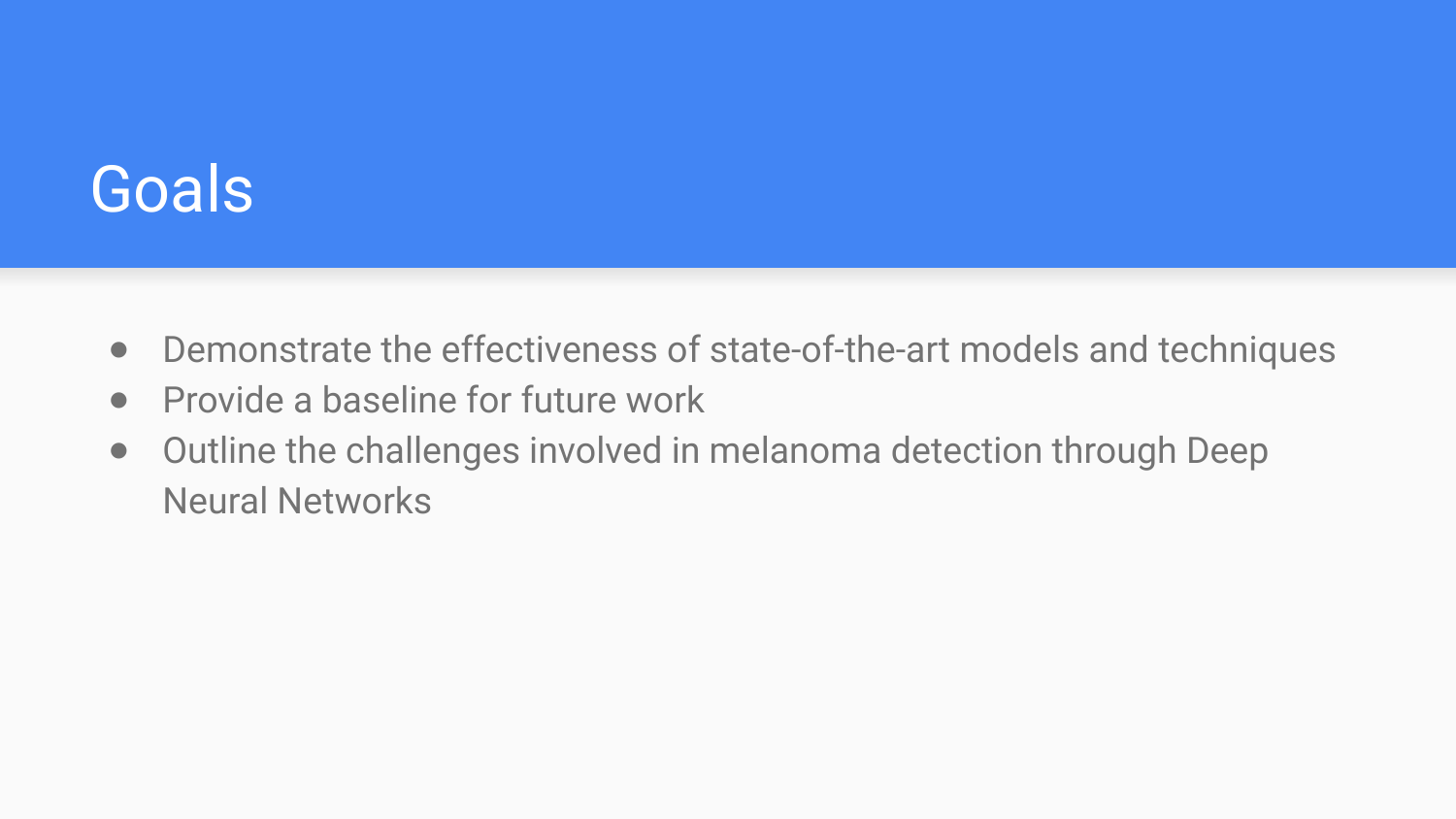

# Goals
Demonstrate the effectiveness of state-of-the-art models and techniques
Provide a baseline for future work
Outline the challenges involved in melanoma detection through Deep Neural Networks